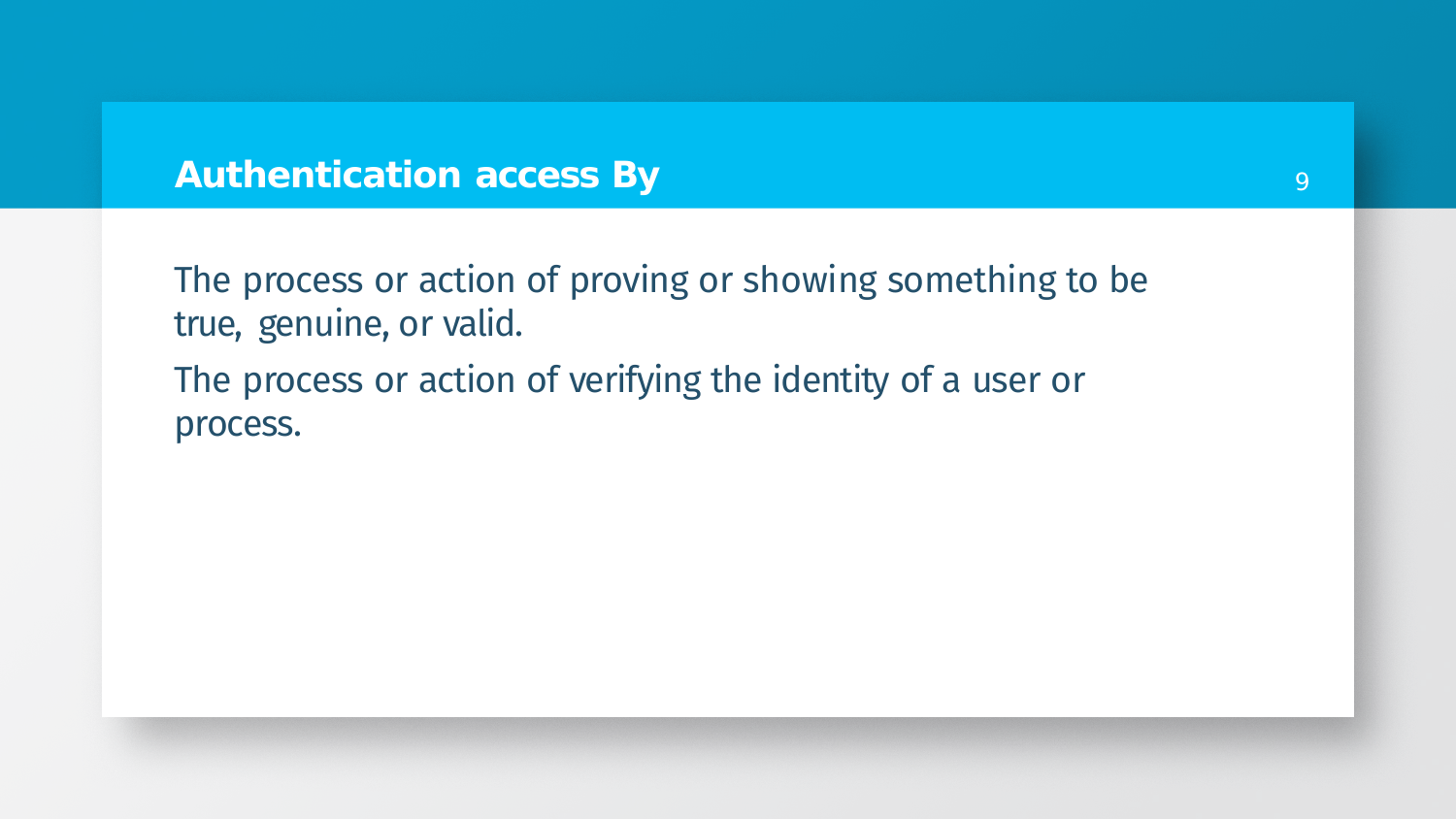

# Authentication access By gaze
9
The process or action of proving or showing something to be true,  genuine, or valid.
The process or action of verifying the identity of a user or process.